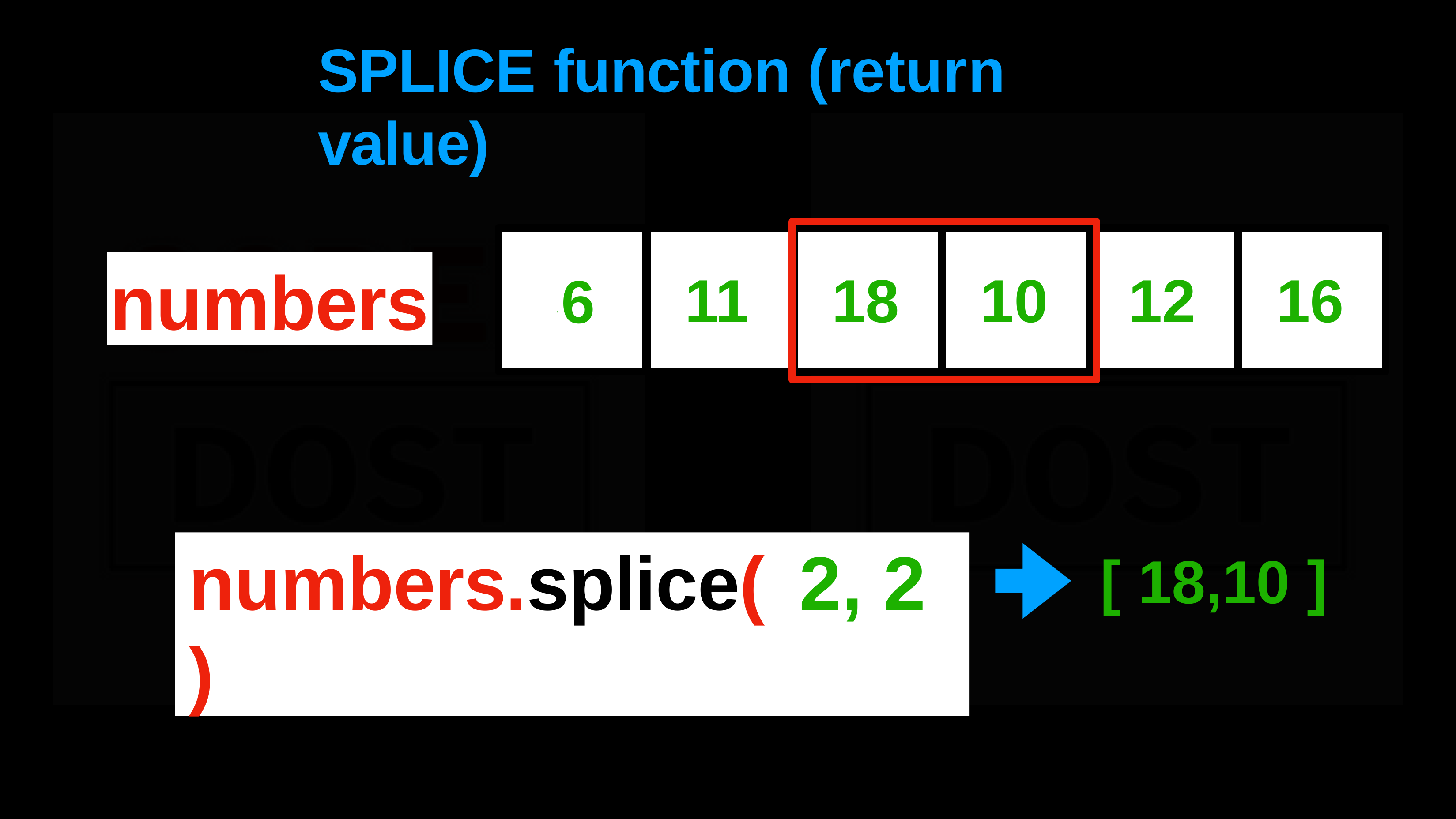

# SPLICE	function	(return	value)

numbers
11	18	10	12	16
6
3
numbers.splice(	2,	2	)
[	18,10	]